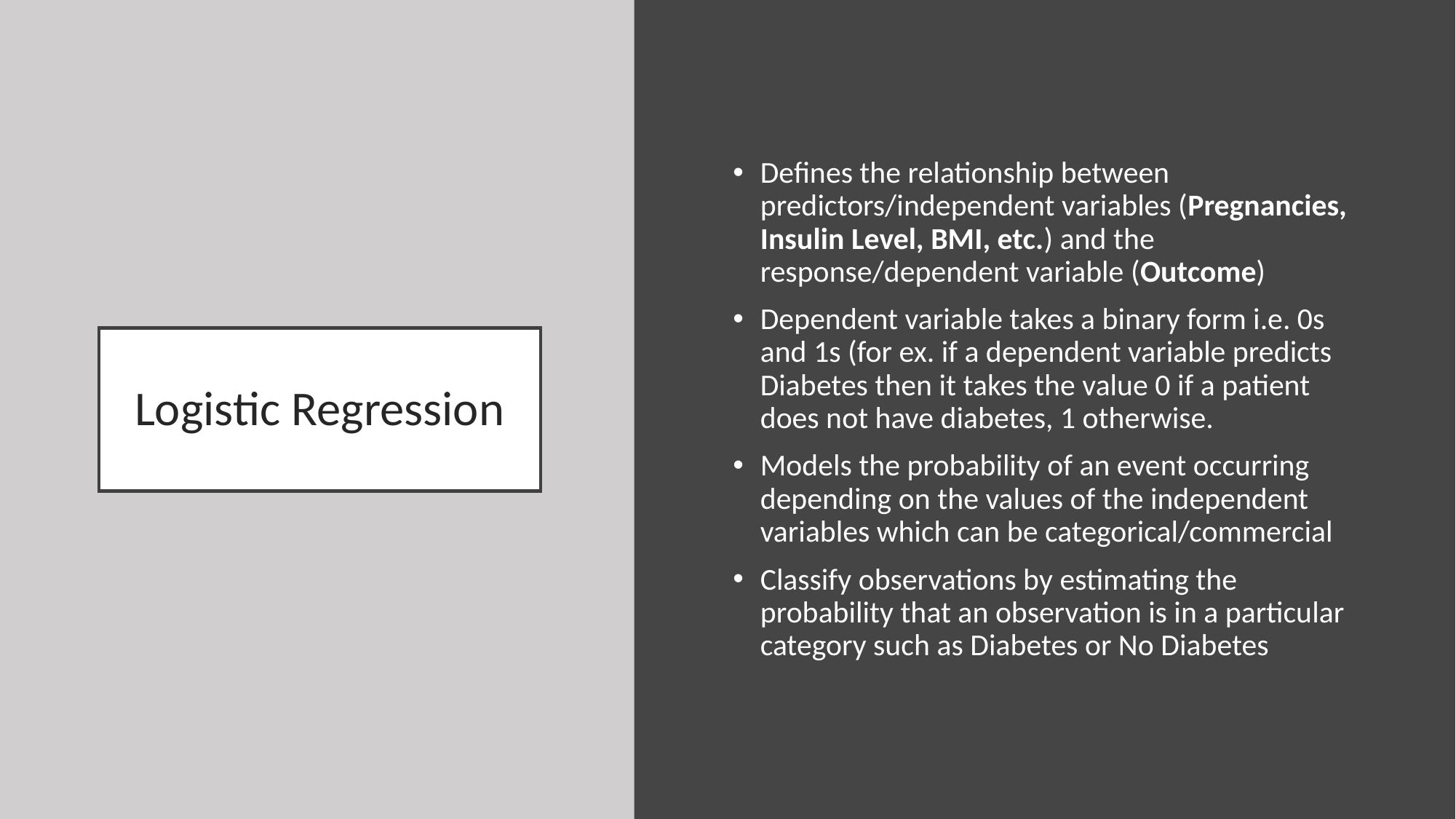

Defines the relationship between predictors/independent variables (Pregnancies, Insulin Level, BMI, etc.) and the response/dependent variable (Outcome)
Dependent variable takes a binary form i.e. 0s and 1s (for ex. if a dependent variable predicts Diabetes then it takes the value 0 if a patient does not have diabetes, 1 otherwise.
Models the probability of an event occurring depending on the values of the independent variables which can be categorical/commercial
Classify observations by estimating the probability that an observation is in a particular category such as Diabetes or No Diabetes
# Logistic Regression